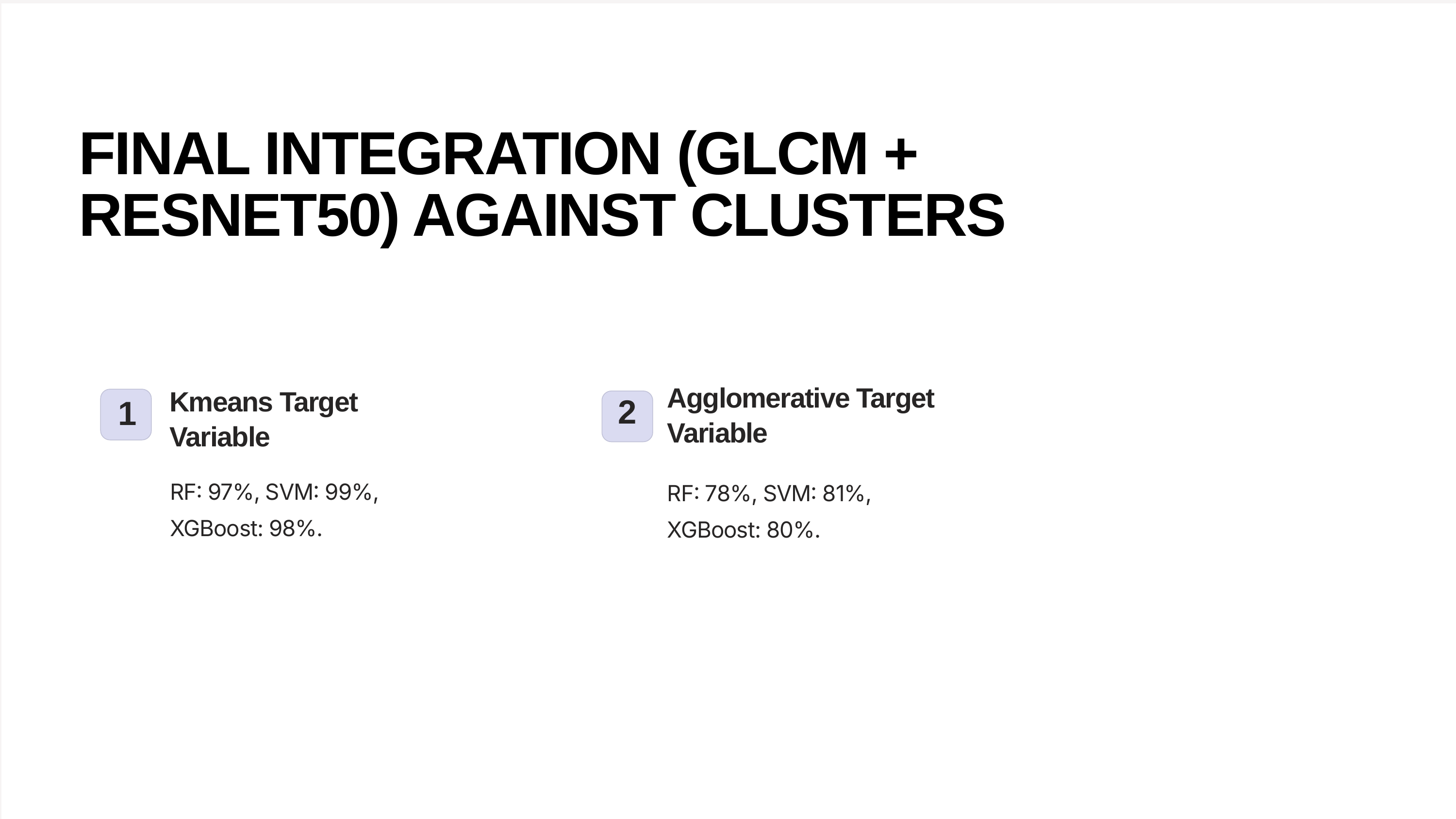

FINAL INTEGRATION (GLCM + RESNET50) AGAINST CLUSTERS
Agglomerative Target Variable
Kmeans Target Variable

2
1
RF: 97%, SVM: 99%, XGBoost: 98%.
RF: 78%, SVM: 81%, XGBoost: 80%.